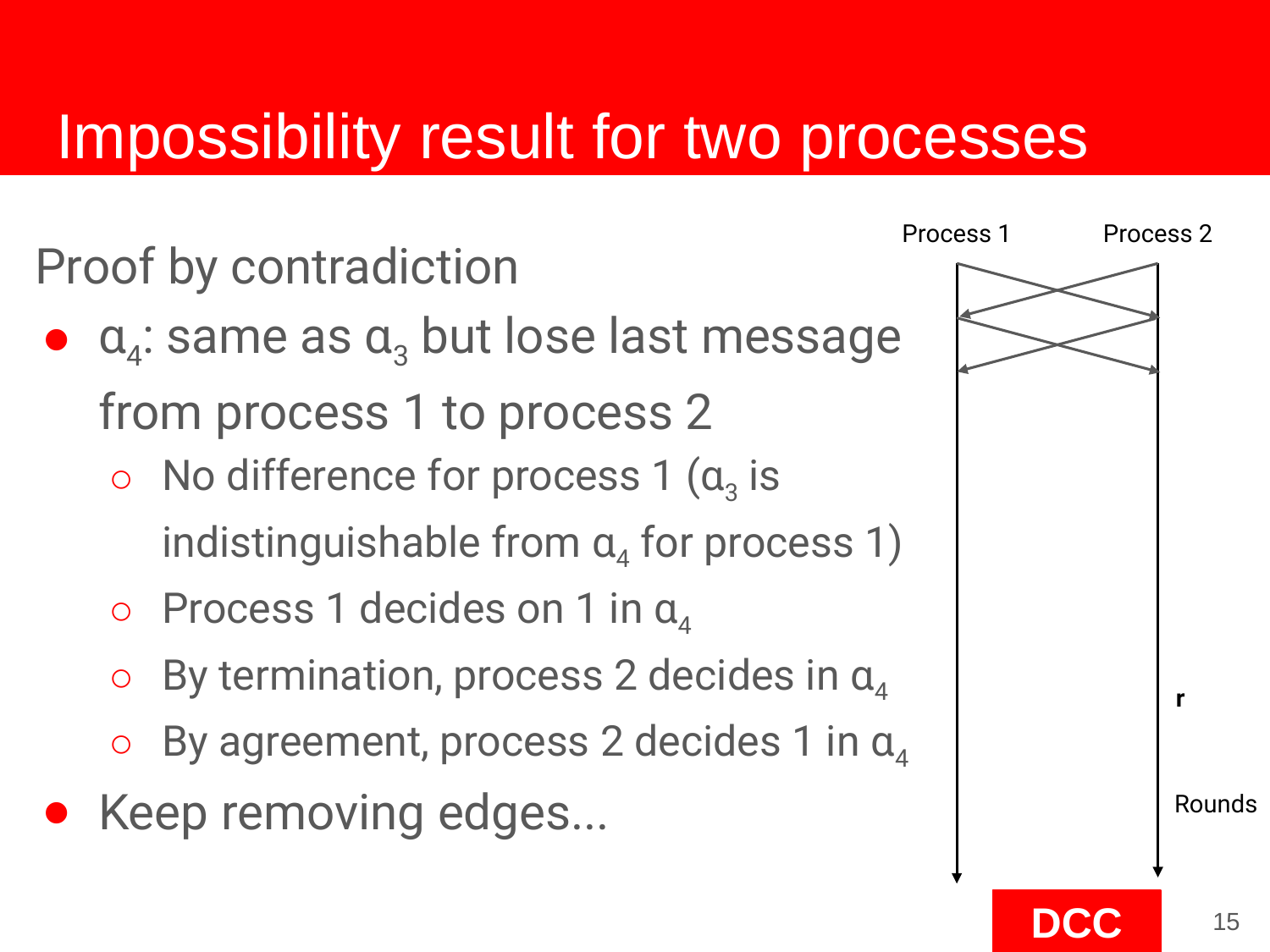

# Impossibility result for two processes
Process 2
Process 1
Proof by contradiction
α4: same as α3 but lose last message from process 1 to process 2
No difference for process 1 (α3 is indistinguishable from α4 for process 1)
Process 1 decides on 1 in α4
By termination, process 2 decides in α4
By agreement, process 2 decides 1 in α4
Keep removing edges...
r
Rounds
15